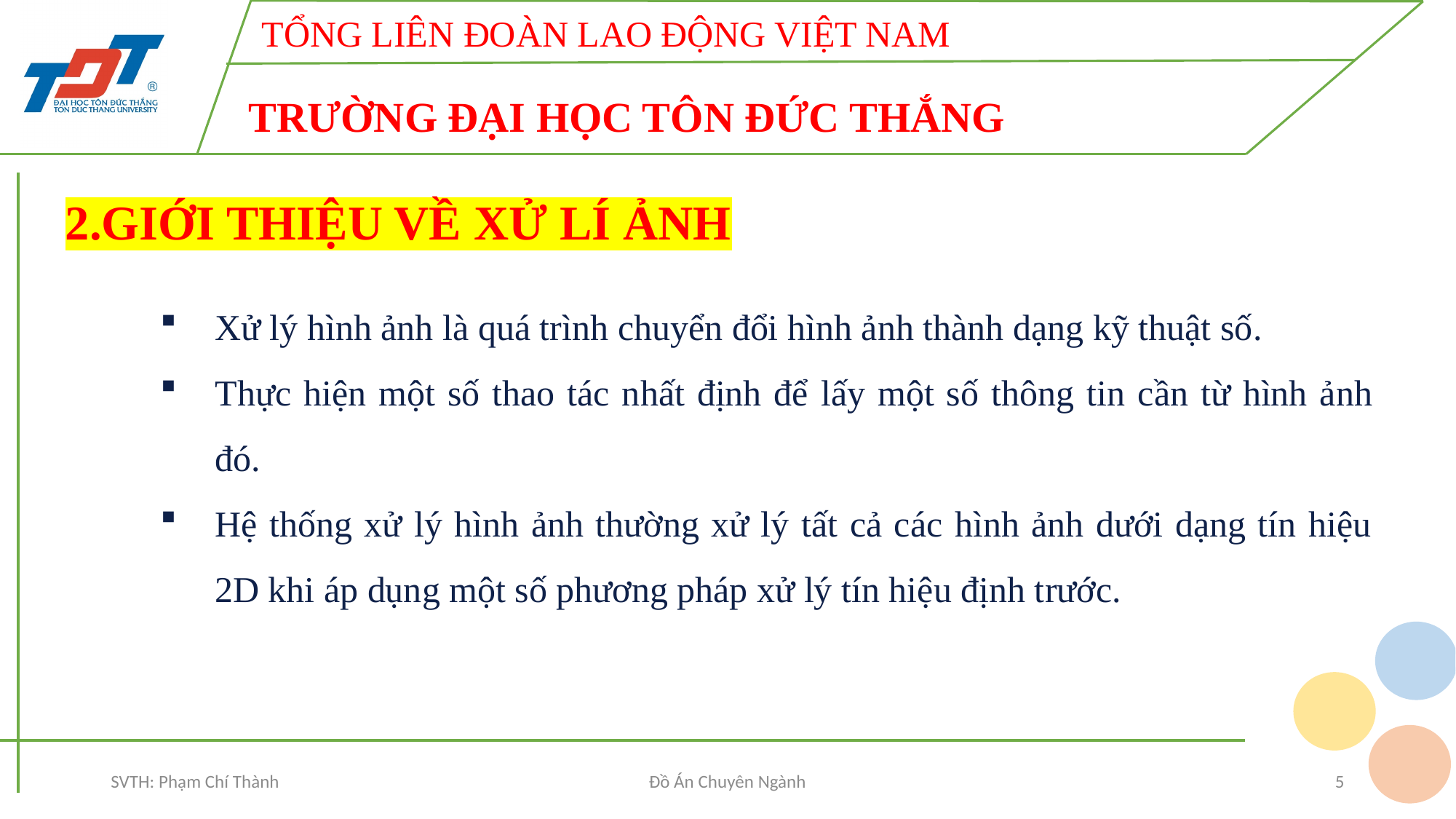

2.GIỚI THIỆU VỀ XỬ LÍ ẢNH
Xử lý hình ảnh là quá trình chuyển đổi hình ảnh thành dạng kỹ thuật số.
Thực hiện một số thao tác nhất định để lấy một số thông tin cần từ hình ảnh đó.
Hệ thống xử lý hình ảnh thường xử lý tất cả các hình ảnh dưới dạng tín hiệu 2D khi áp dụng một số phương pháp xử lý tín hiệu định trước.
SVTH: Phạm Chí Thành
Đồ Án Chuyên Ngành
5